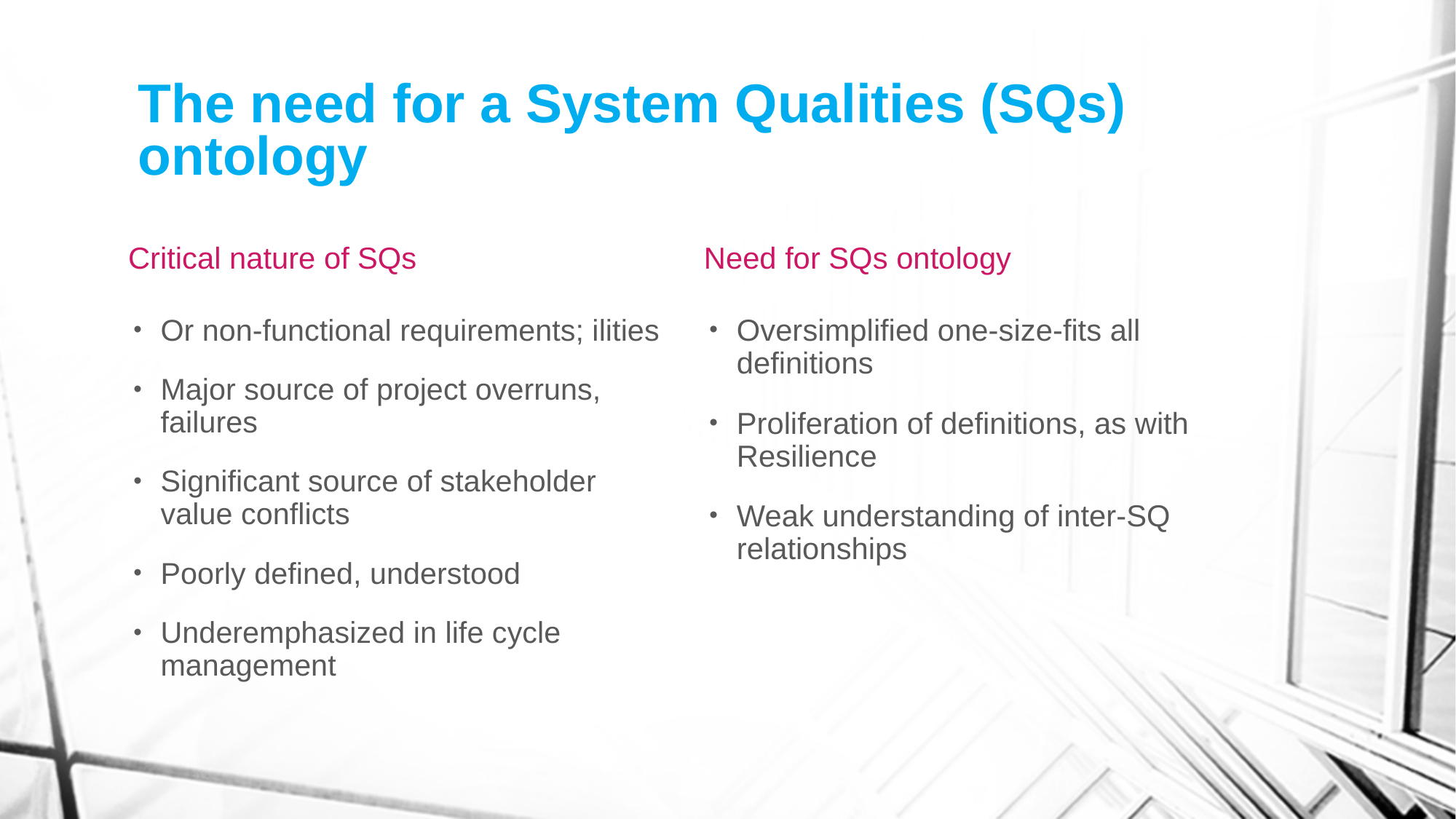

# The need for a System Qualities (SQs) ontology
Critical nature of SQs
Need for SQs ontology
Or non-functional requirements; ilities
Major source of project overruns, failures
Significant source of stakeholder value conflicts
Poorly defined, understood
Underemphasized in life cycle management
Oversimplified one-size-fits all definitions
Proliferation of definitions, as with Resilience
Weak understanding of inter-SQ relationships